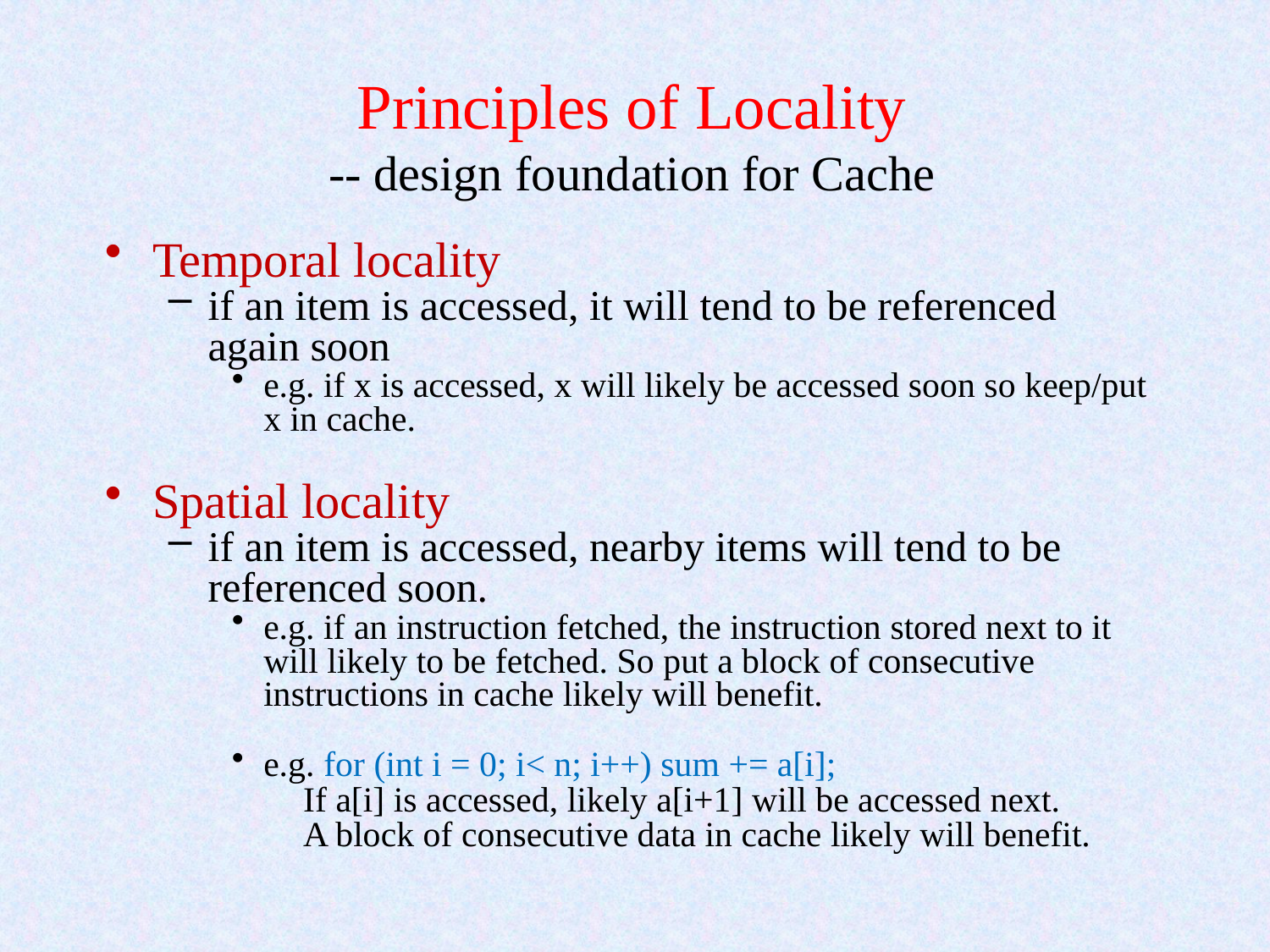

# Principles of Locality -- design foundation for Cache
Temporal locality
if an item is accessed, it will tend to be referenced again soon
e.g. if x is accessed, x will likely be accessed soon so keep/put x in cache.

Spatial locality
if an item is accessed, nearby items will tend to be referenced soon.
e.g. if an instruction fetched, the instruction stored next to it will likely to be fetched. So put a block of consecutive instructions in cache likely will benefit.

e.g. for (int i = 0; i< n; i++) sum += a[i];
	If a[i] is accessed, likely a[i+1] will be accessed next.
	A block of consecutive data in cache likely will benefit.